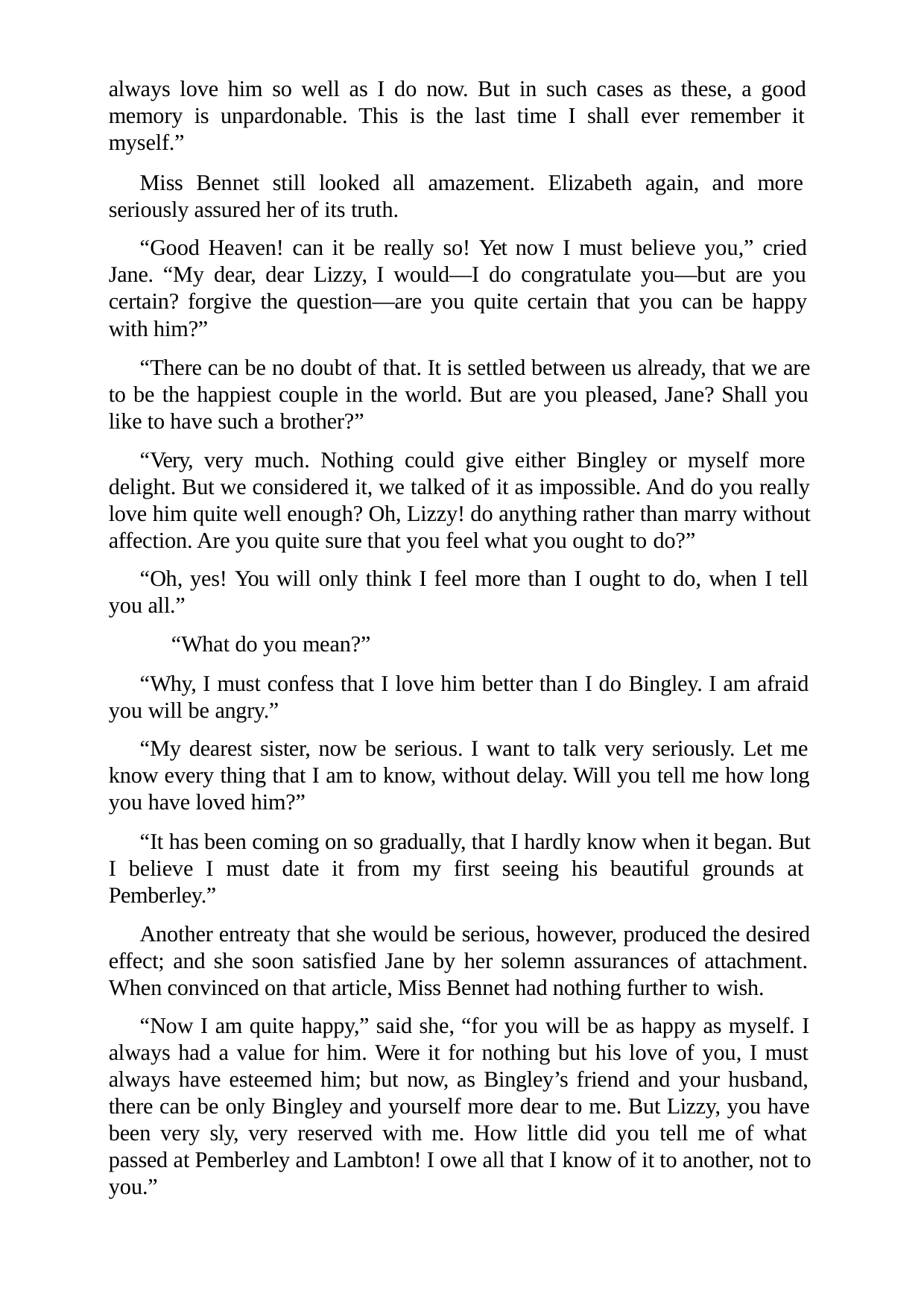

always love him so well as I do now. But in such cases as these, a good  memory is unpardonable. This is the last time I shall ever remember it  myself.”
Miss Bennet still looked all amazement. Elizabeth again, and more  seriously assured her of its truth.
“Good Heaven! can it be really so! Yet now I must believe you,” cried  Jane. “My dear, dear Lizzy, I would—I do congratulate you—but are you  certain? forgive the question—are you quite certain that you can be happy  with him?”
“There can be no doubt of that. It is settled between us already, that we are  to be the happiest couple in the world. But are you pleased, Jane? Shall you  like to have such a brother?”
“Very, very much. Nothing could give either Bingley or myself more  delight. But we considered it, we talked of it as impossible. And do you really  love him quite well enough? Oh, Lizzy! do anything rather than marry without  affection. Are you quite sure that you feel what you ought to do?”
“Oh, yes! You will only think I feel more than I ought to do, when I tell  you all.”
“What do you mean?”
“Why, I must confess that I love him better than I do Bingley. I am afraid  you will be angry.”
“My dearest sister, now be serious. I want to talk very seriously. Let me  know every thing that I am to know, without delay. Will you tell me how long  you have loved him?”
“It has been coming on so gradually, that I hardly know when it began. But  I believe I must date it from my first seeing his beautiful grounds at  Pemberley.”
Another entreaty that she would be serious, however, produced the desired  effect; and she soon satisfied Jane by her solemn assurances of attachment.  When convinced on that article, Miss Bennet had nothing further to wish.
“Now I am quite happy,” said she, “for you will be as happy as myself. I  always had a value for him. Were it for nothing but his love of you, I must  always have esteemed him; but now, as Bingley’s friend and your husband,  there can be only Bingley and yourself more dear to me. But Lizzy, you have  been very sly, very reserved with me. How little did you tell me of what  passed at Pemberley and Lambton! I owe all that I know of it to another, not to  you.”